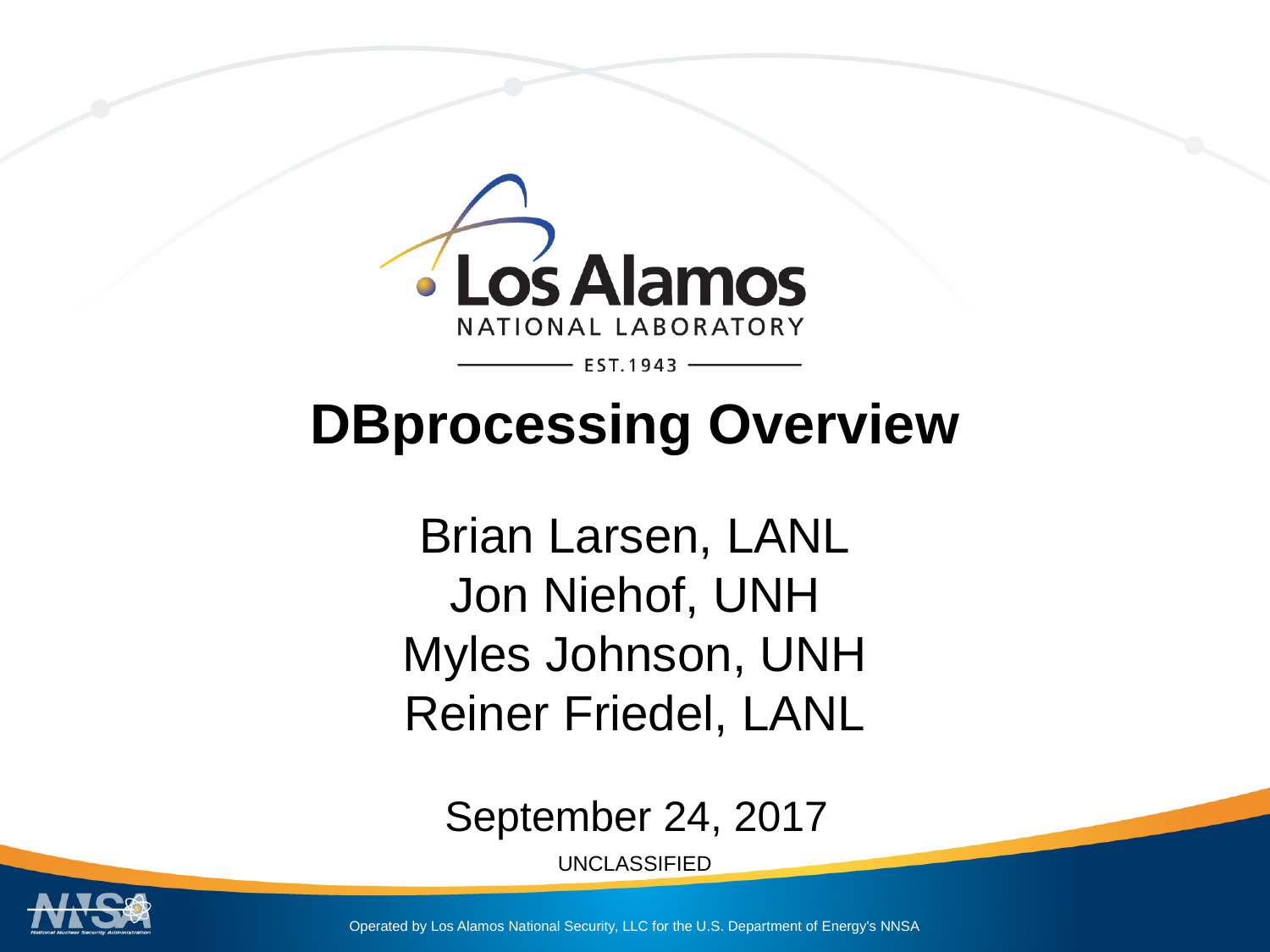

# DBprocessing Overview
Brian Larsen, LANL
Jon Niehof, UNH
Myles Johnson, UNH
Reiner Friedel, LANL
September 24, 2017